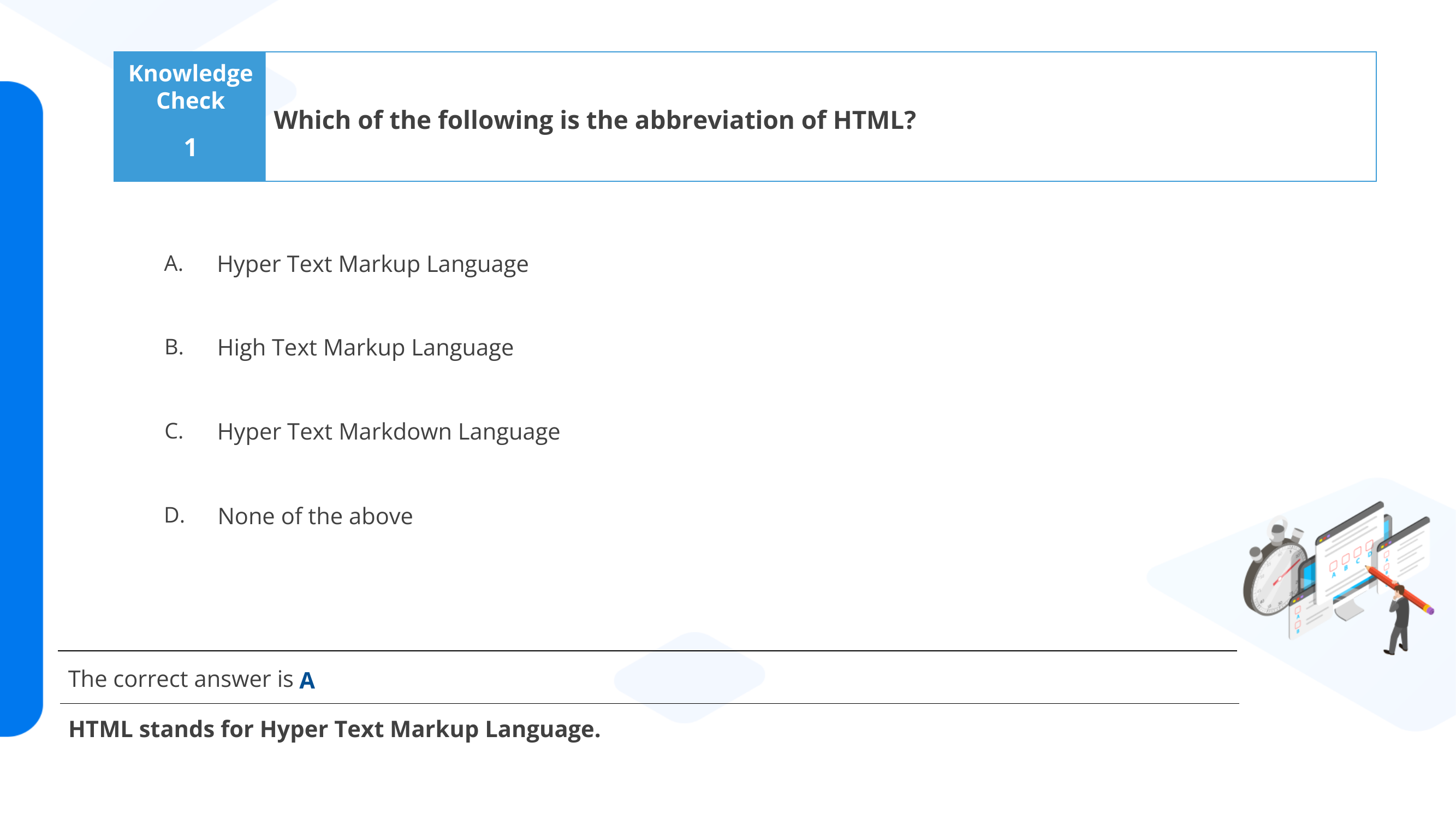

Which of the following is the abbreviation of HTML?
1
Hyper Text Markup Language
High Text Markup Language
Hyper Text Markdown Language
None of the above
A
HTML stands for Hyper Text Markup Language.